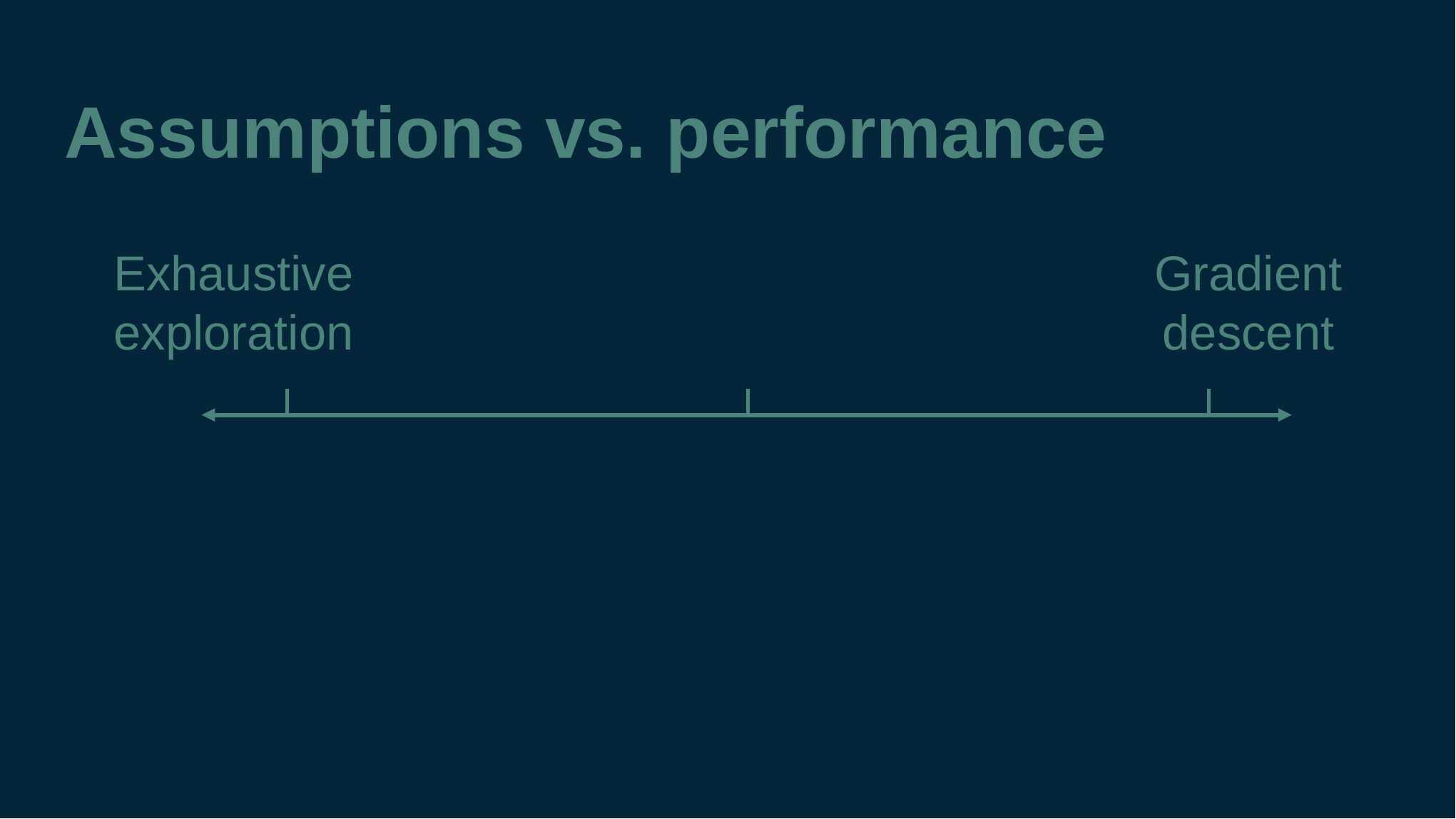

# Assumptions vs. performance
Exhaustive exploration
Gradient descent